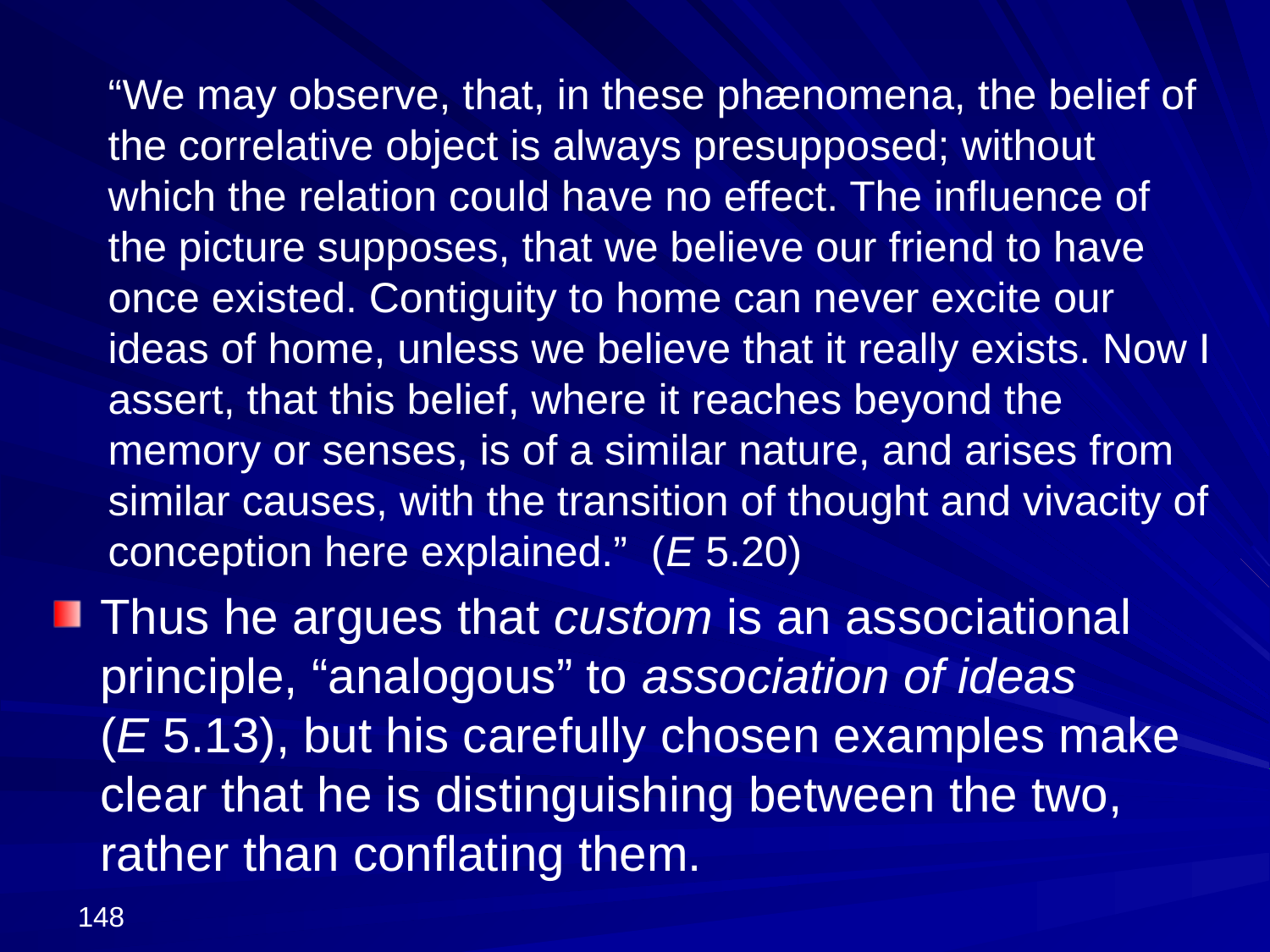

“We may observe, that, in these phænomena, the belief of the correlative object is always presupposed; without which the relation could have no effect. The influence of the picture supposes, that we believe our friend to have once existed. Contiguity to home can never excite our ideas of home, unless we believe that it really exists. Now I assert, that this belief, where it reaches beyond the memory or senses, is of a similar nature, and arises from similar causes, with the transition of thought and vivacity of conception here explained.”  (E 5.20)
Thus he argues that custom is an associational principle, “analogous” to association of ideas
(E 5.13), but his carefully chosen examples make clear that he is distinguishing between the two, rather than conflating them.
148